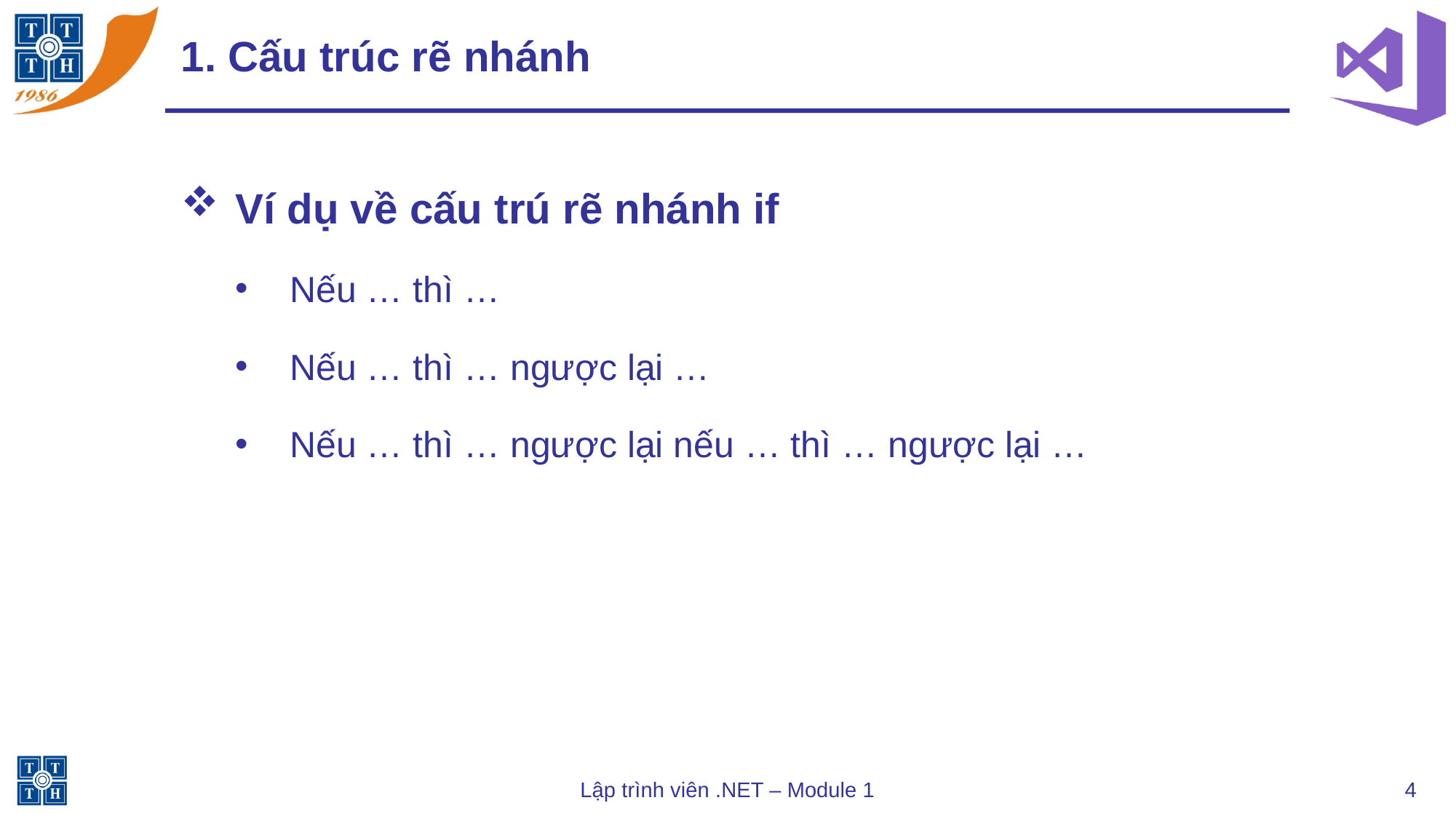

# 1. Cấu trúc rẽ nhánh
Ví dụ về cấu trú rẽ nhánh if
Nếu … thì …
Nếu … thì … ngược lại …
Nếu … thì … ngược lại nếu … thì … ngược lại …